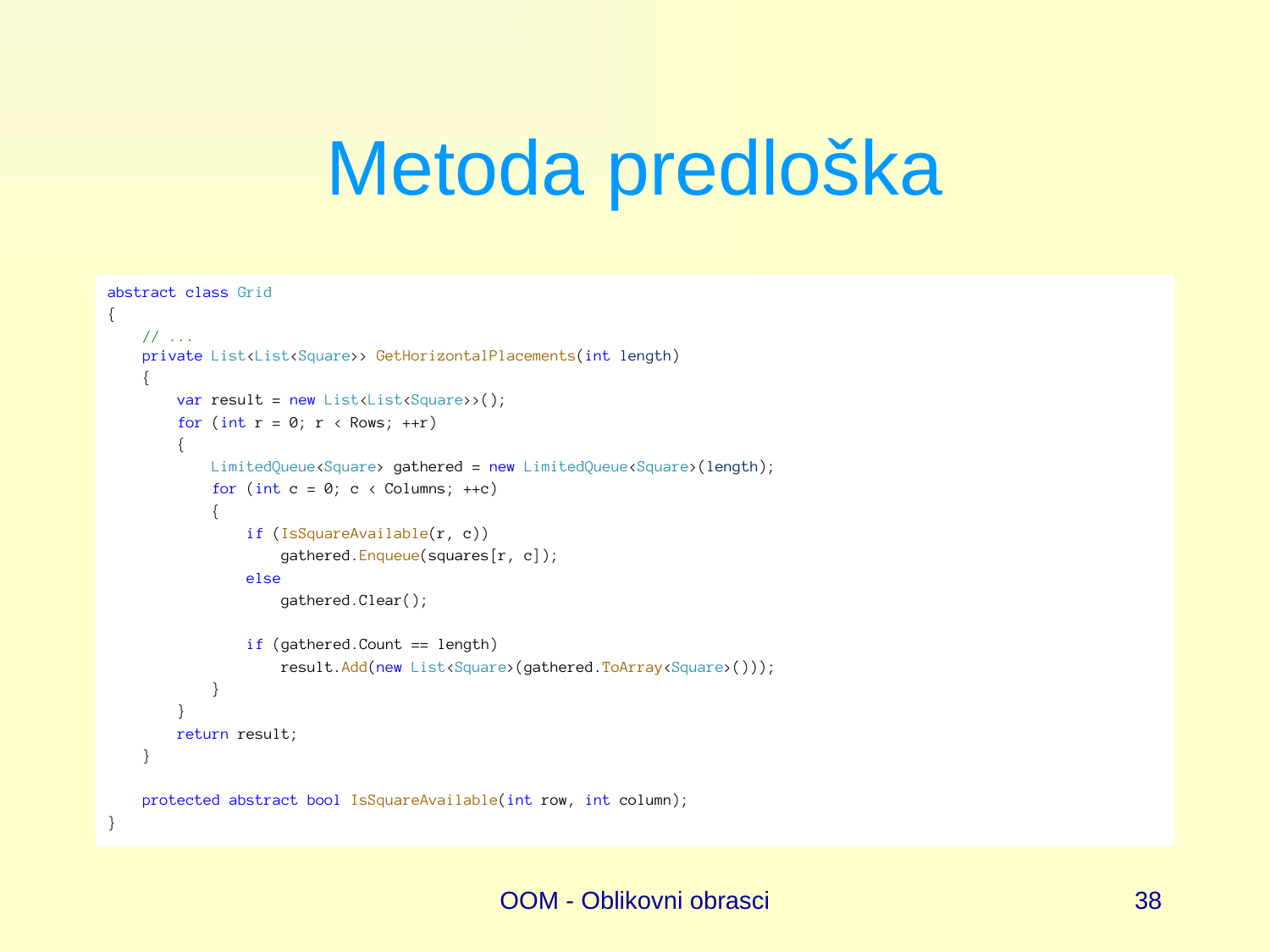

# Metoda predloška
abstract class Grid
{
    // ...
    private List<List<Square>> GetHorizontalPlacements(int length)
    {
        var result = new List<List<Square>>();
        for (int r = 0; r < Rows; ++r)
        {
            LimitedQueue<Square> gathered = new LimitedQueue<Square>(length);
            for (int c = 0; c < Columns; ++c)
            {
                if (IsSquareAvailable(r, c))
                    gathered.Enqueue(squares[r, c]);
                else
                    gathered.Clear();

                if (gathered.Count == length)
                    result.Add(new List<Square>(gathered.ToArray<Square>()));
            }
        }
        return result;
    }

    protected abstract bool IsSquareAvailable(int row, int column);
}

OOM - Oblikovni obrasci
38